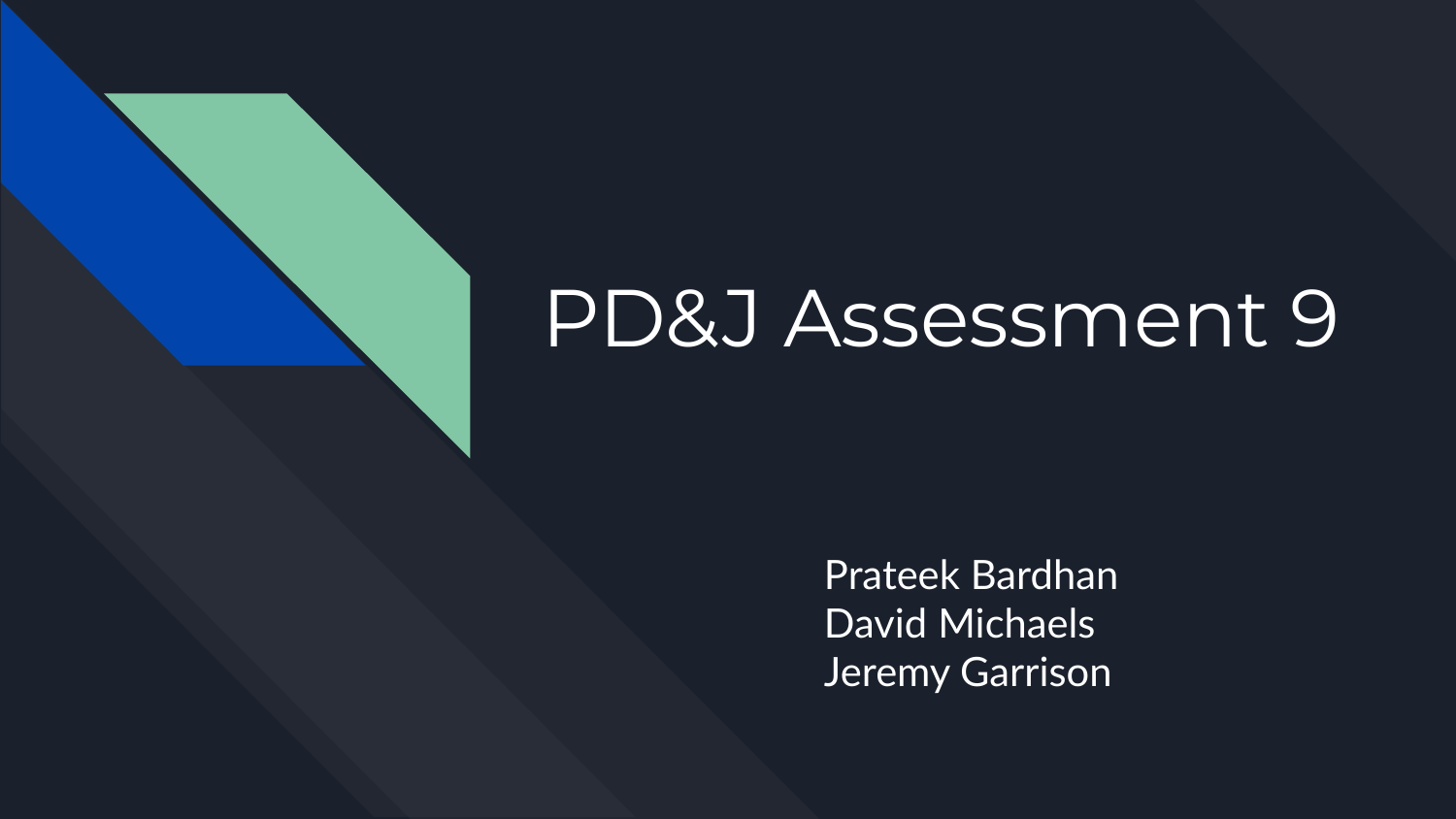

# PD&J Assessment 9
Prateek Bardhan
David Michaels
Jeremy Garrison